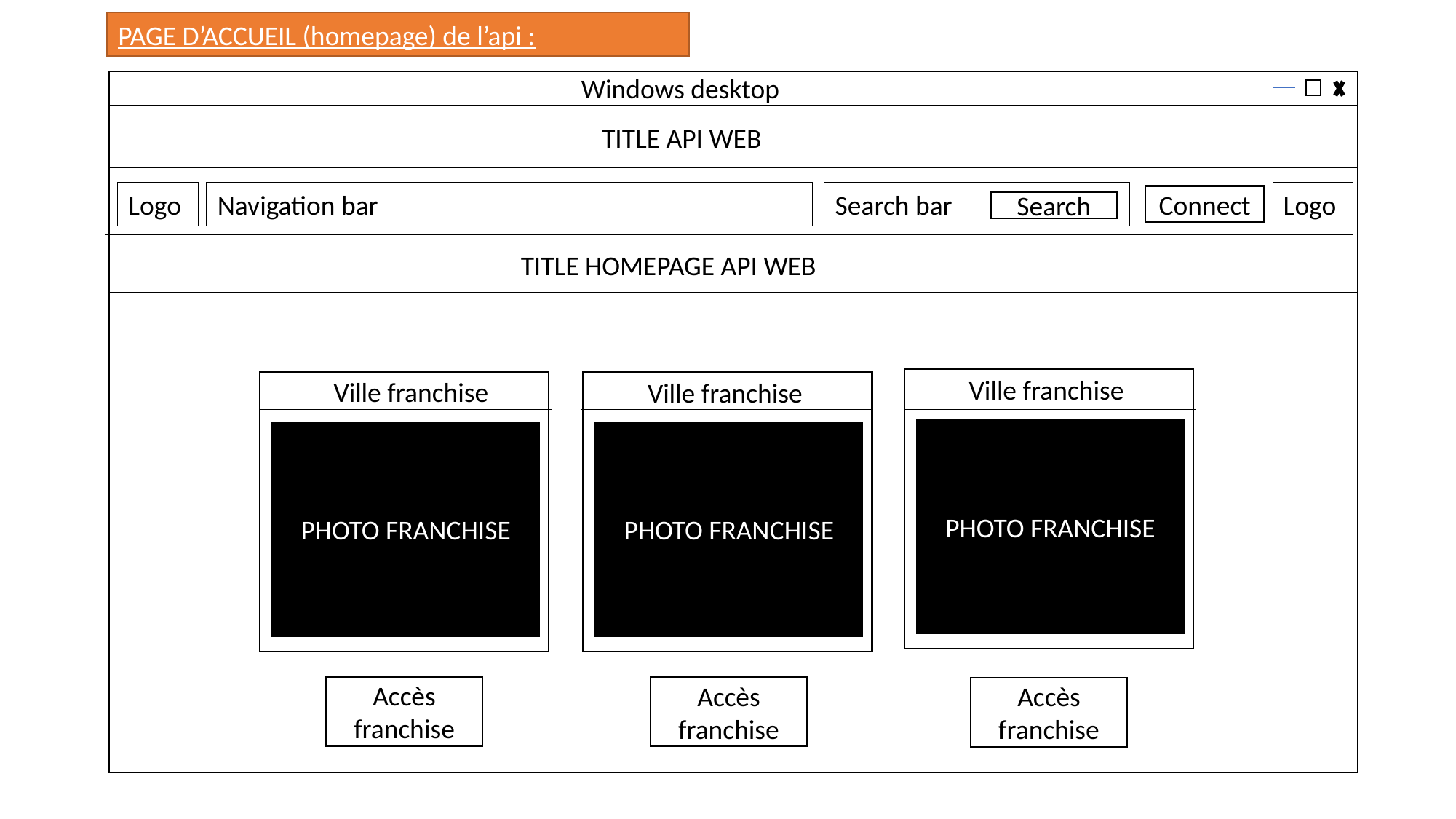

PAGE D’ACCUEIL (homepage) de l’api :
Windows desktop

TITLE API WEB
Logo
Navigation bar
Search bar
Logo
Connect
Search
TITLE HOMEPAGE API WEB
Ville franchise

Ville franchise
Ville franchise

PHOTO FRANCHISE
PHOTO FRANCHISE
PHOTO FRANCHISE
Accès franchise
Accès franchise
Accès franchise